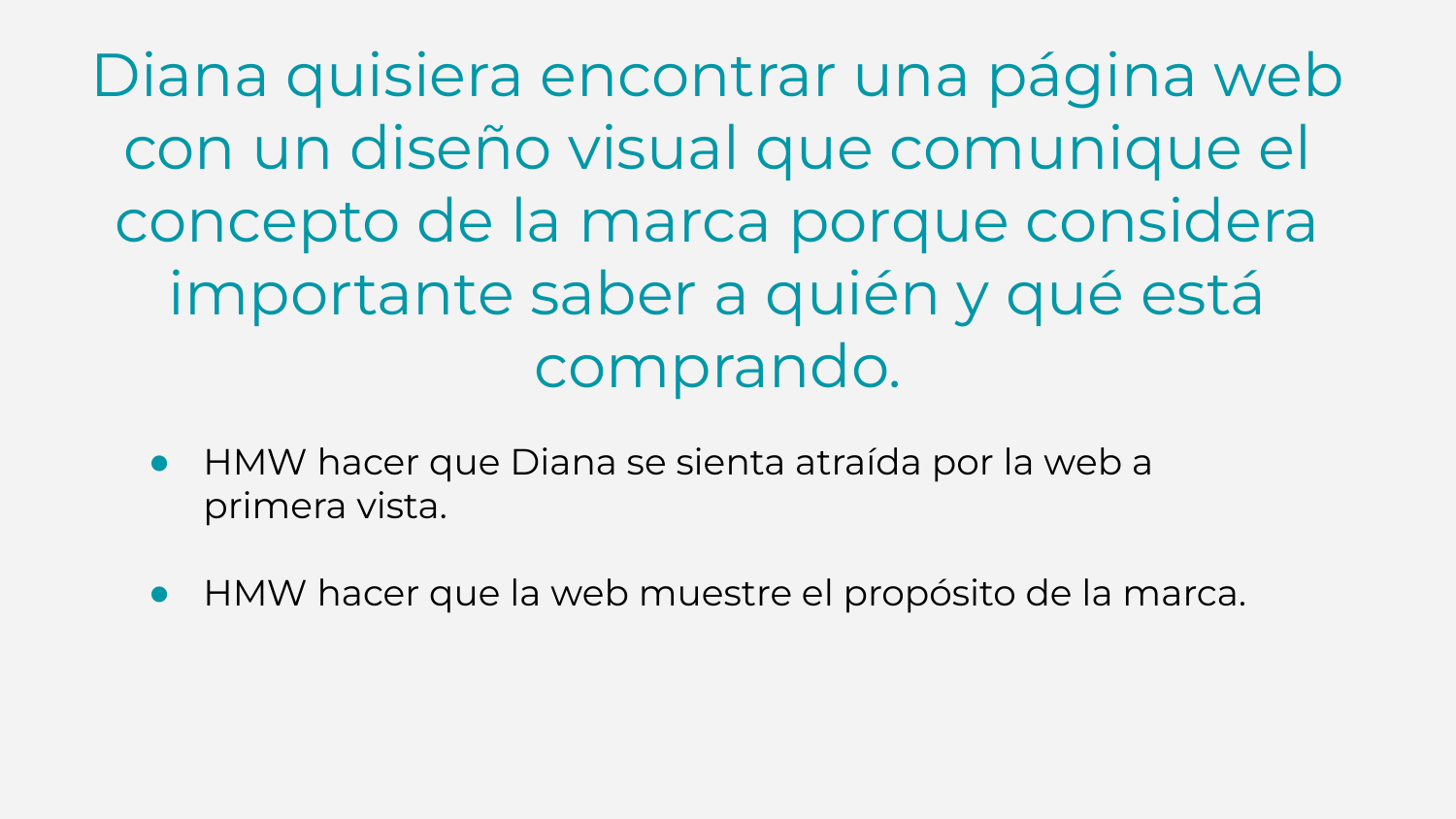

# Diana quisiera encontrar una página web con un diseño visual que comunique el concepto de la marca porque considera importante saber a quién y qué está comprando.
HMW hacer que Diana se sienta atraída por la web a primera vista.

HMW hacer que la web muestre el propósito de la marca.